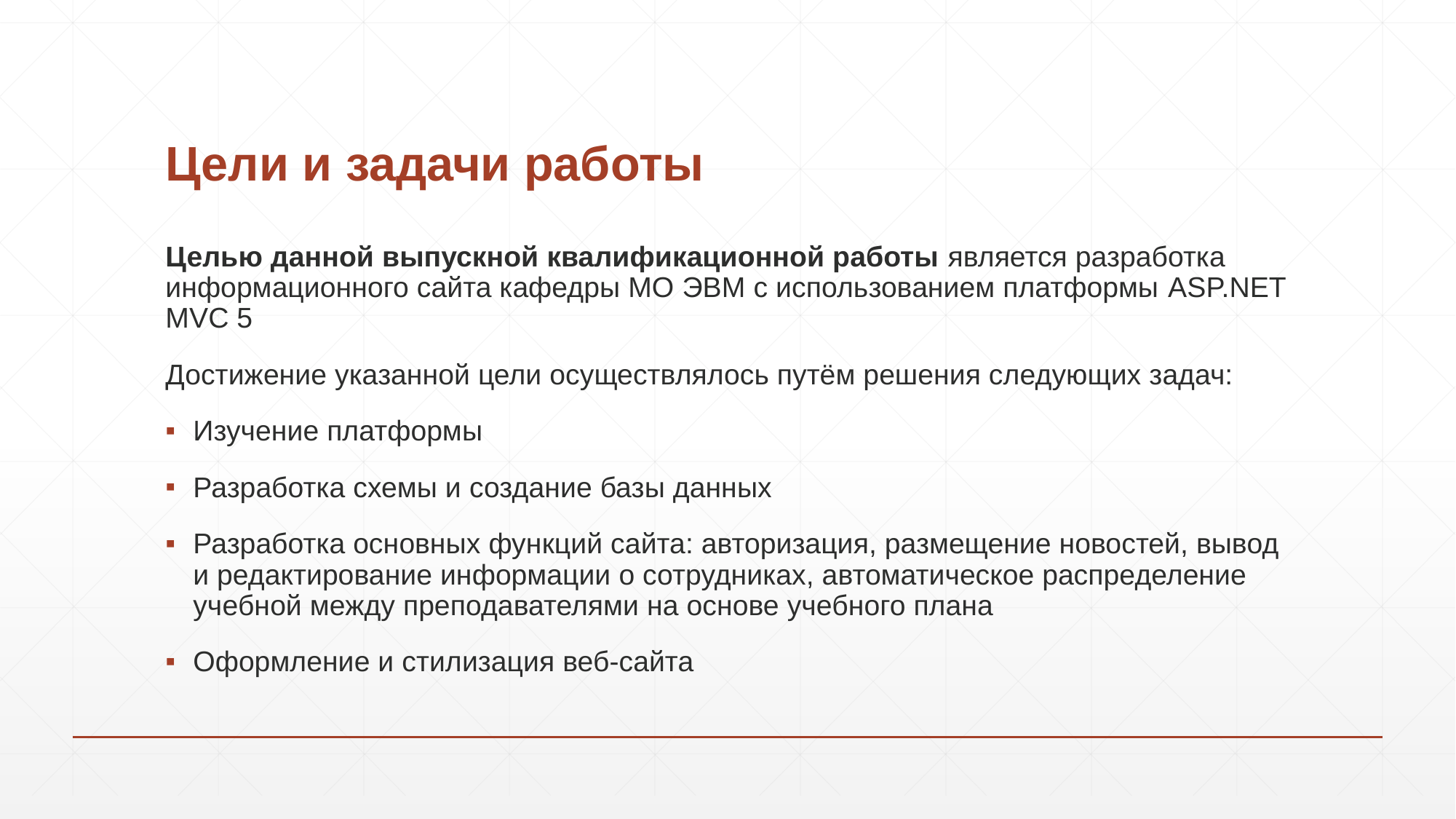

# Цели и задачи работы
Целью данной выпускной квалификационной работы является разработка информационного сайта кафедры МО ЭВМ с использованием платформы ASP.NET MVC 5
Достижение указанной цели осуществлялось путём решения следующих задач:
Изучение платформы
Разработка схемы и создание базы данных
Разработка основных функций сайта: авторизация, размещение новостей, вывод и редактирование информации о сотрудниках, автоматическое распределение учебной между преподавателями на основе учебного плана
Оформление и стилизация веб-сайта